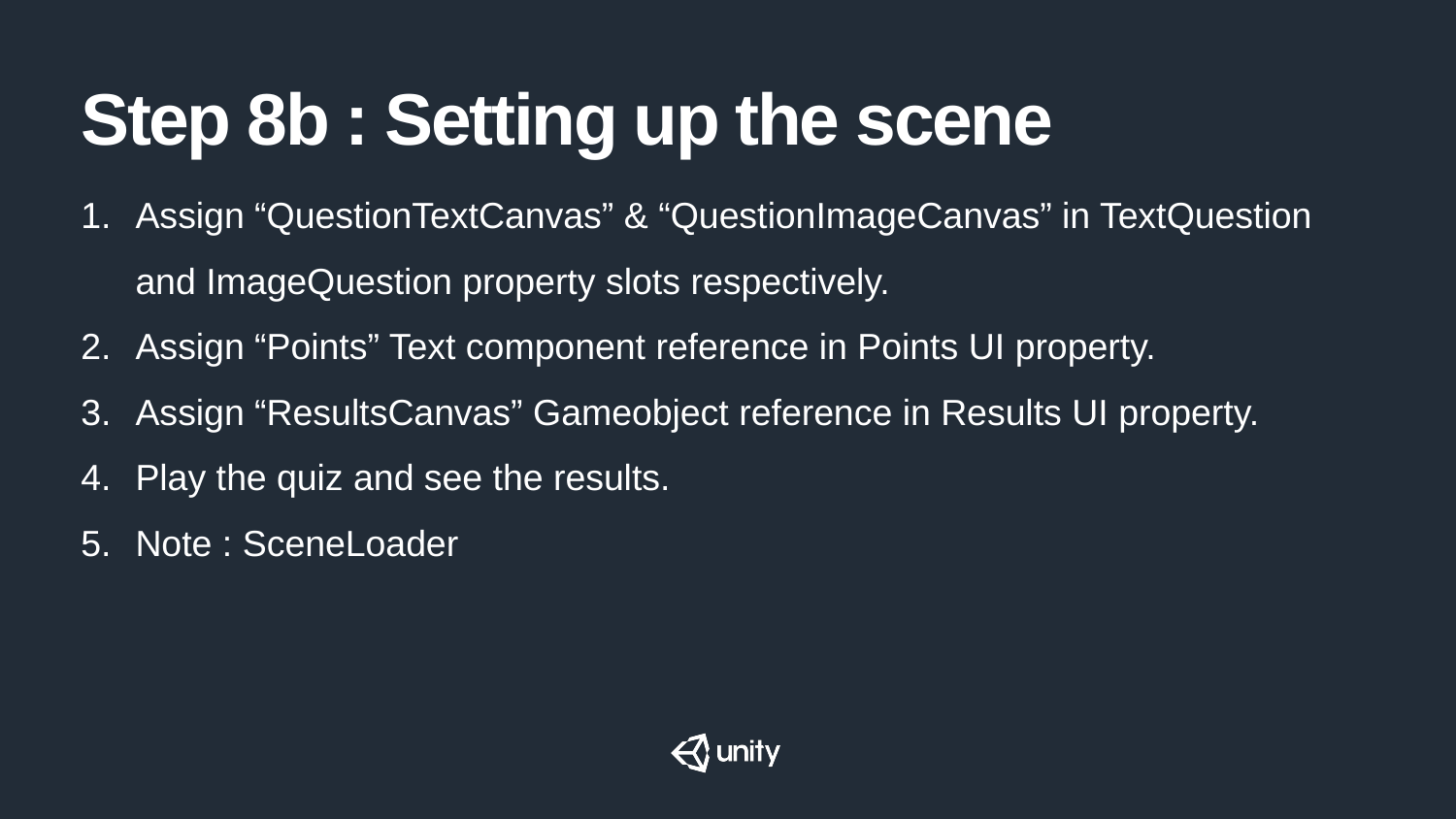

# Step 8b : Setting up the scene
Assign “QuestionTextCanvas” & “QuestionImageCanvas” in TextQuestion and ImageQuestion property slots respectively.
Assign “Points” Text component reference in Points UI property.
Assign “ResultsCanvas” Gameobject reference in Results UI property.
Play the quiz and see the results.
Note : SceneLoader